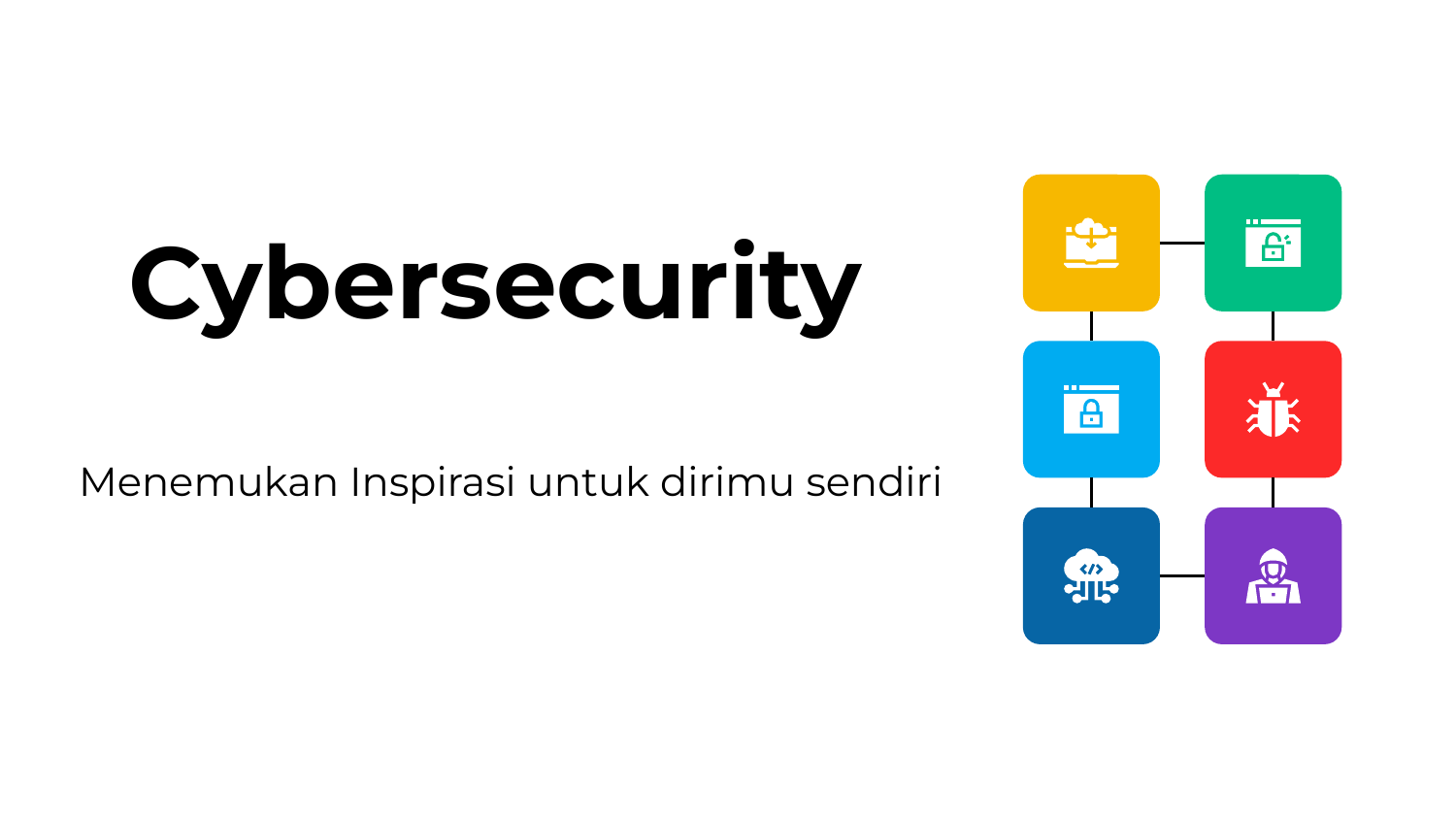

# Cybersecurity

Menemukan Inspirasi untuk dirimu sendiri